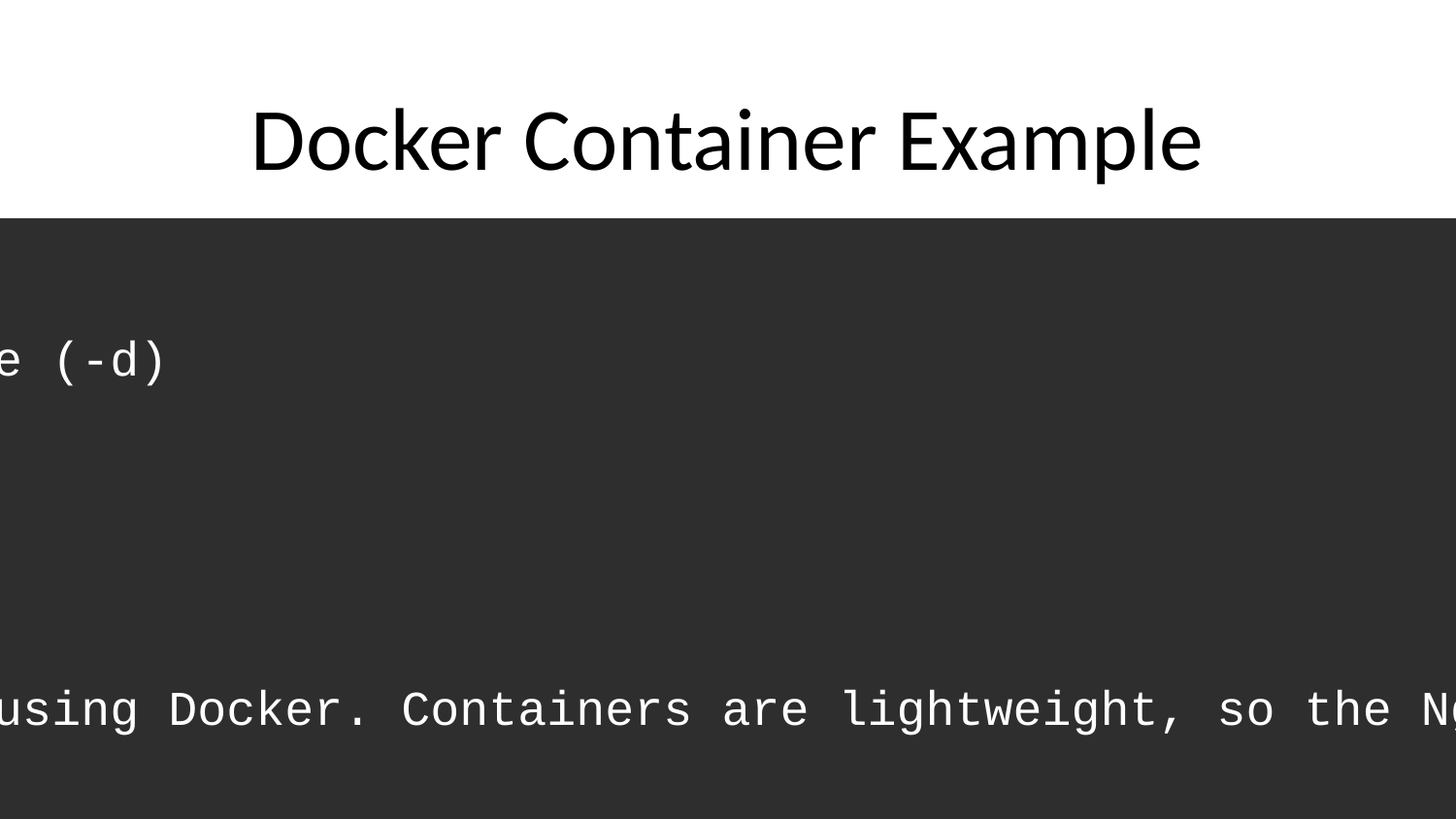

# Docker Container Example

```bash
# This command runs an Nginx web server container in detached mode (-d)
# and maps port 80 on the host to port 80 inside the container
# nginx is the official image pulled from Docker Hub
docker run -d -p 80:80 nginx
```
This command demonstrates how easy it is to spin up a web server using Docker. Containers are lightweight, so the Nginx server starts in seconds. You can access it in your browser via `http://localhost`.